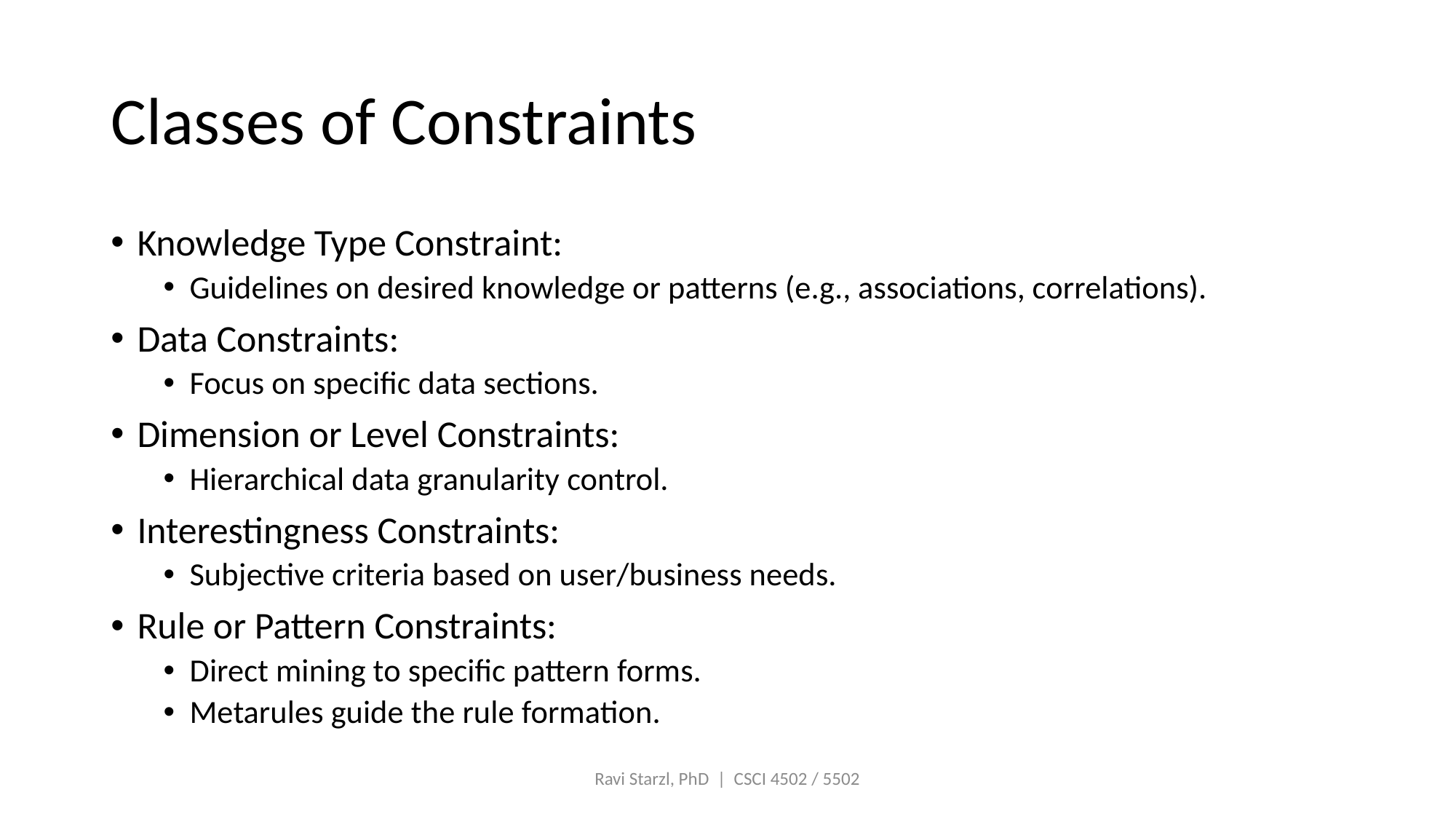

# Classes of Constraints
Knowledge Type Constraint:
Guidelines on desired knowledge or patterns (e.g., associations, correlations).
Data Constraints:
Focus on specific data sections.
Dimension or Level Constraints:
Hierarchical data granularity control.
Interestingness Constraints:
Subjective criteria based on user/business needs.
Rule or Pattern Constraints:
Direct mining to specific pattern forms.
Metarules guide the rule formation.

Ravi Starzl, PhD  |  CSCI 4502 / 5502